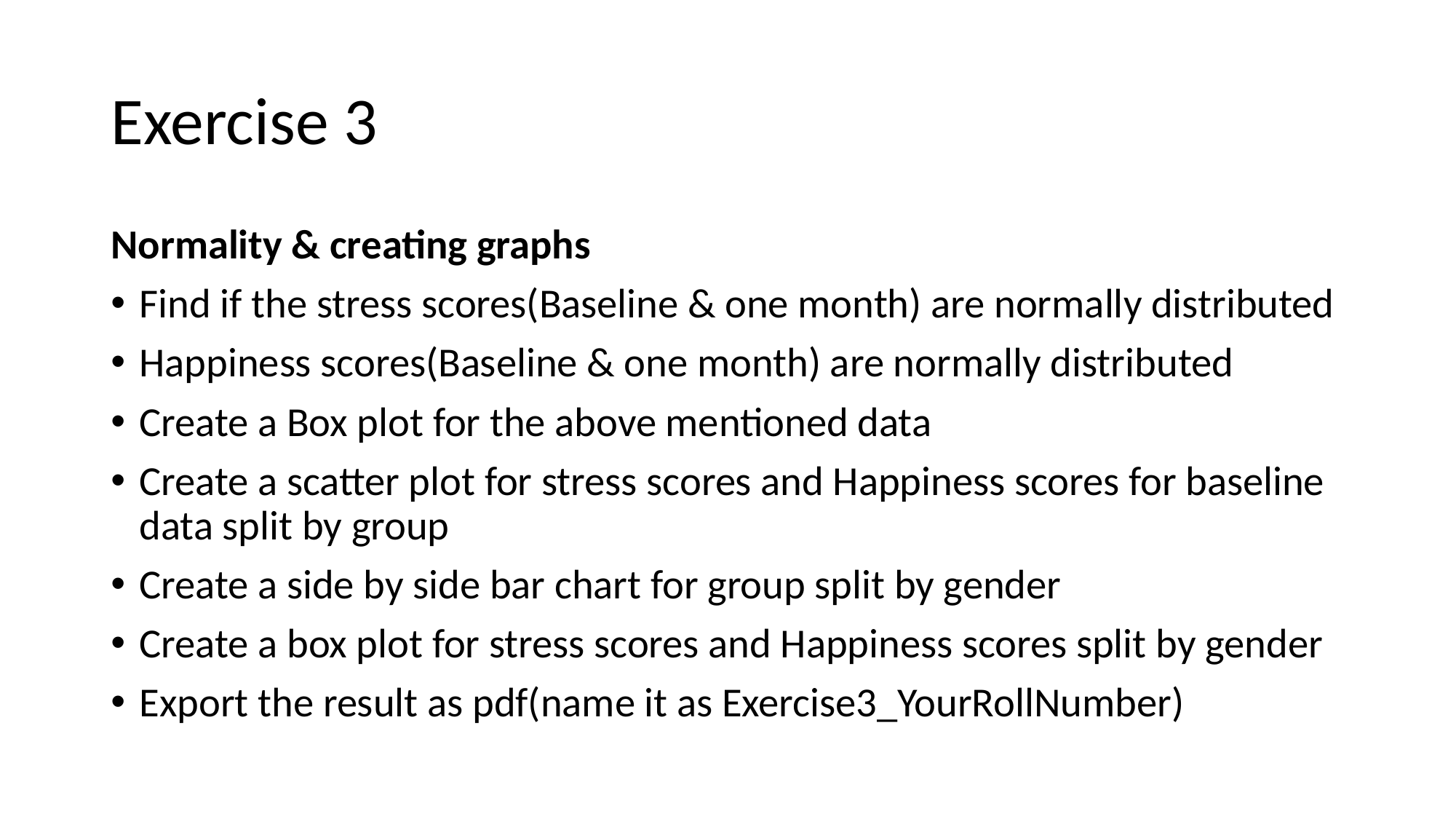

# Exercise 3
Normality & creating graphs
Find if the stress scores(Baseline & one month) are normally distributed
Happiness scores(Baseline & one month) are normally distributed
Create a Box plot for the above mentioned data
Create a scatter plot for stress scores and Happiness scores for baseline data split by group
Create a side by side bar chart for group split by gender
Create a box plot for stress scores and Happiness scores split by gender
Export the result as pdf(name it as Exercise3_YourRollNumber)